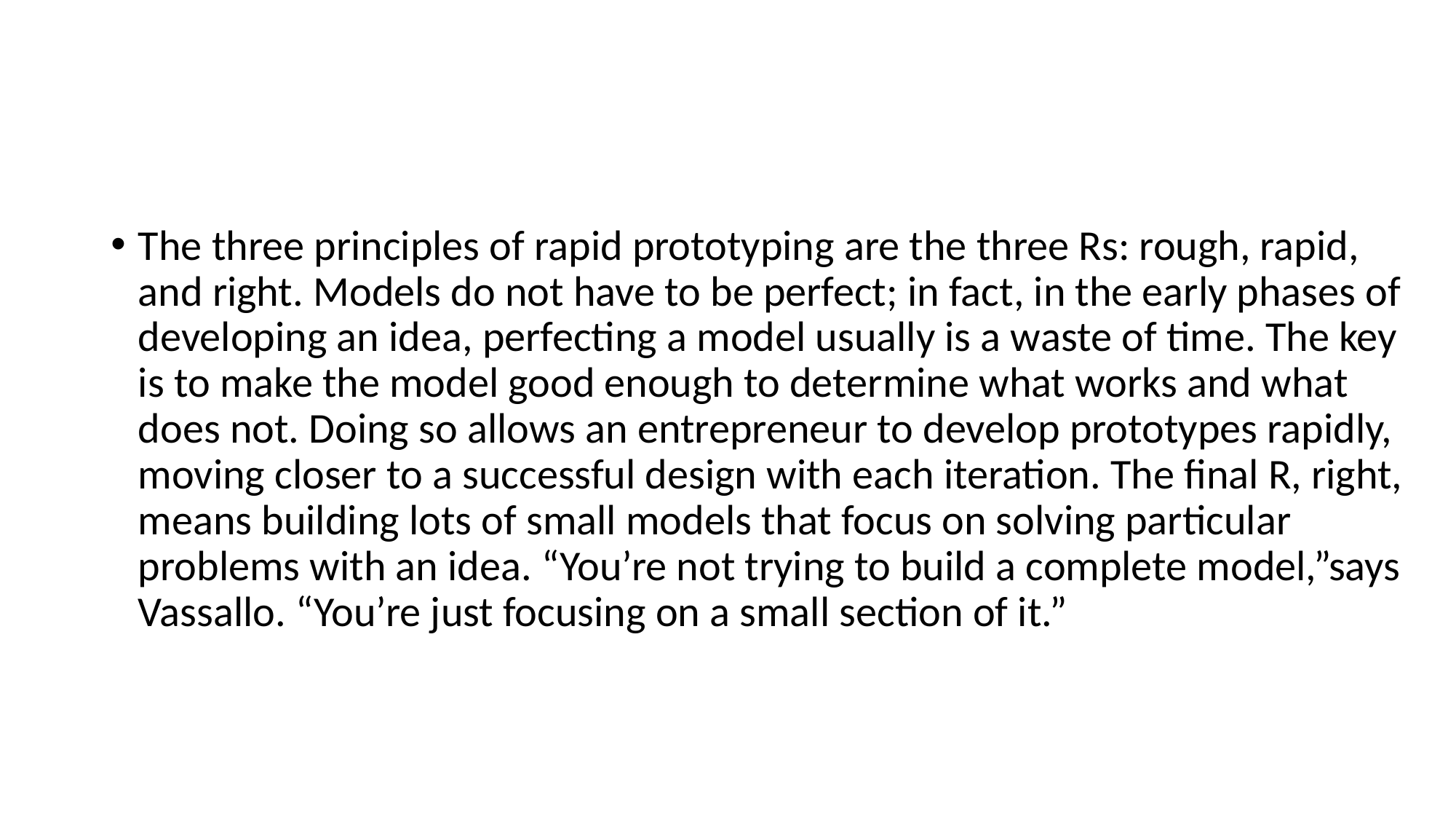

The three principles of rapid prototyping are the three Rs: rough, rapid, and right. Models do not have to be perfect; in fact, in the early phases of developing an idea, perfecting a model usually is a waste of time. The key is to make the model good enough to determine what works and what does not. Doing so allows an entrepreneur to develop prototypes rapidly, moving closer to a successful design with each iteration. The final R, right, means building lots of small models that focus on solving particular problems with an idea. “You’re not trying to build a complete model,”says Vassallo. “You’re just focusing on a small section of it.”